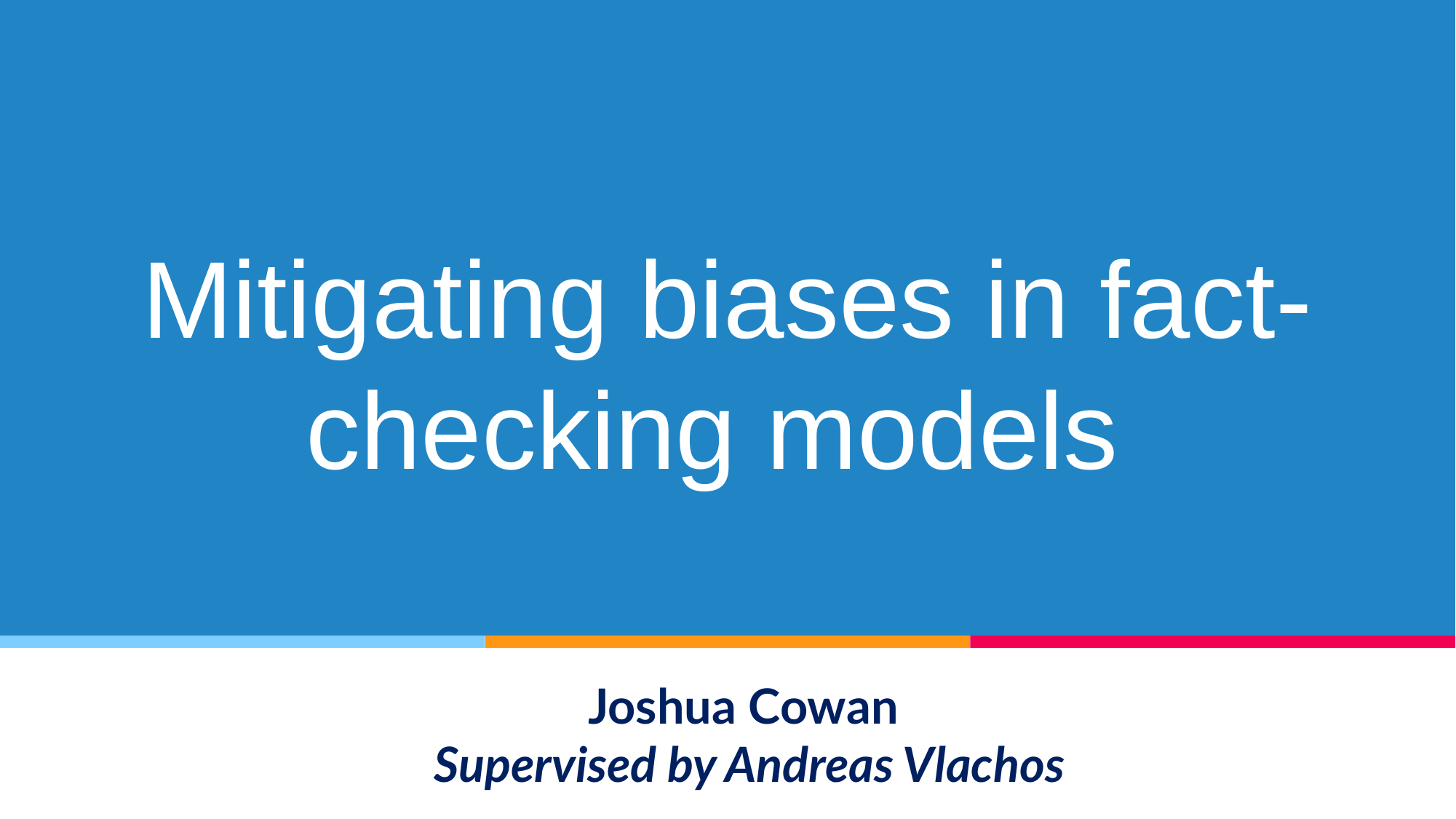

# Mitigating biases in fact-checking models
Joshua Cowan
Supervised by Andreas Vlachos